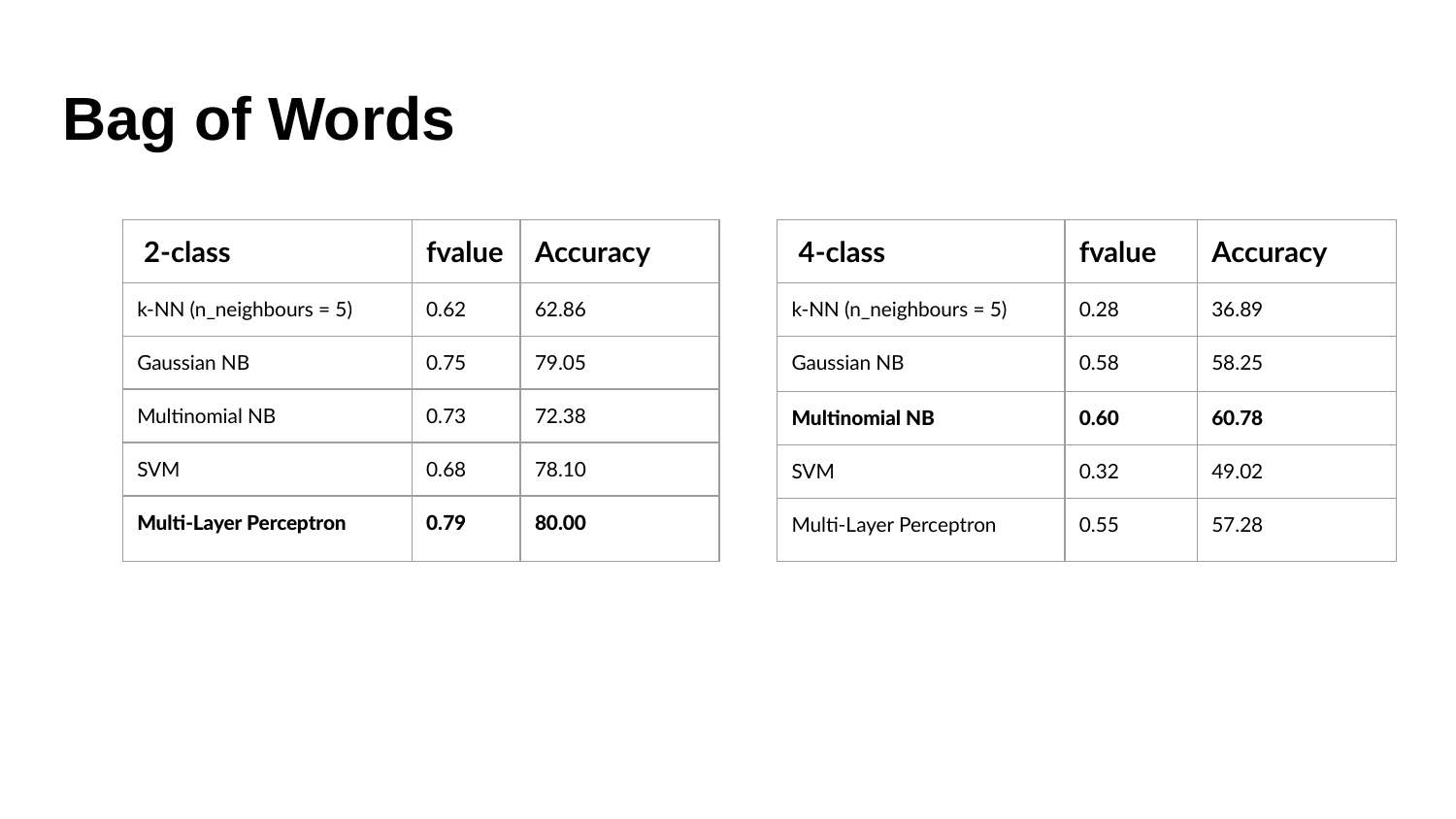

# Bag of Words
| 2-class | fvalue | Accuracy |
| --- | --- | --- |
| k-NN (n\_neighbours = 5) | 0.62 | 62.86 |
| Gaussian NB | 0.75 | 79.05 |
| Multinomial NB | 0.73 | 72.38 |
| SVM | 0.68 | 78.10 |
| Multi-Layer Perceptron | 0.79 | 80.00 |
| 4-class | fvalue | Accuracy |
| --- | --- | --- |
| k-NN (n\_neighbours = 5) | 0.28 | 36.89 |
| Gaussian NB | 0.58 | 58.25 |
| Multinomial NB | 0.60 | 60.78 |
| SVM | 0.32 | 49.02 |
| Multi-Layer Perceptron | 0.55 | 57.28 |